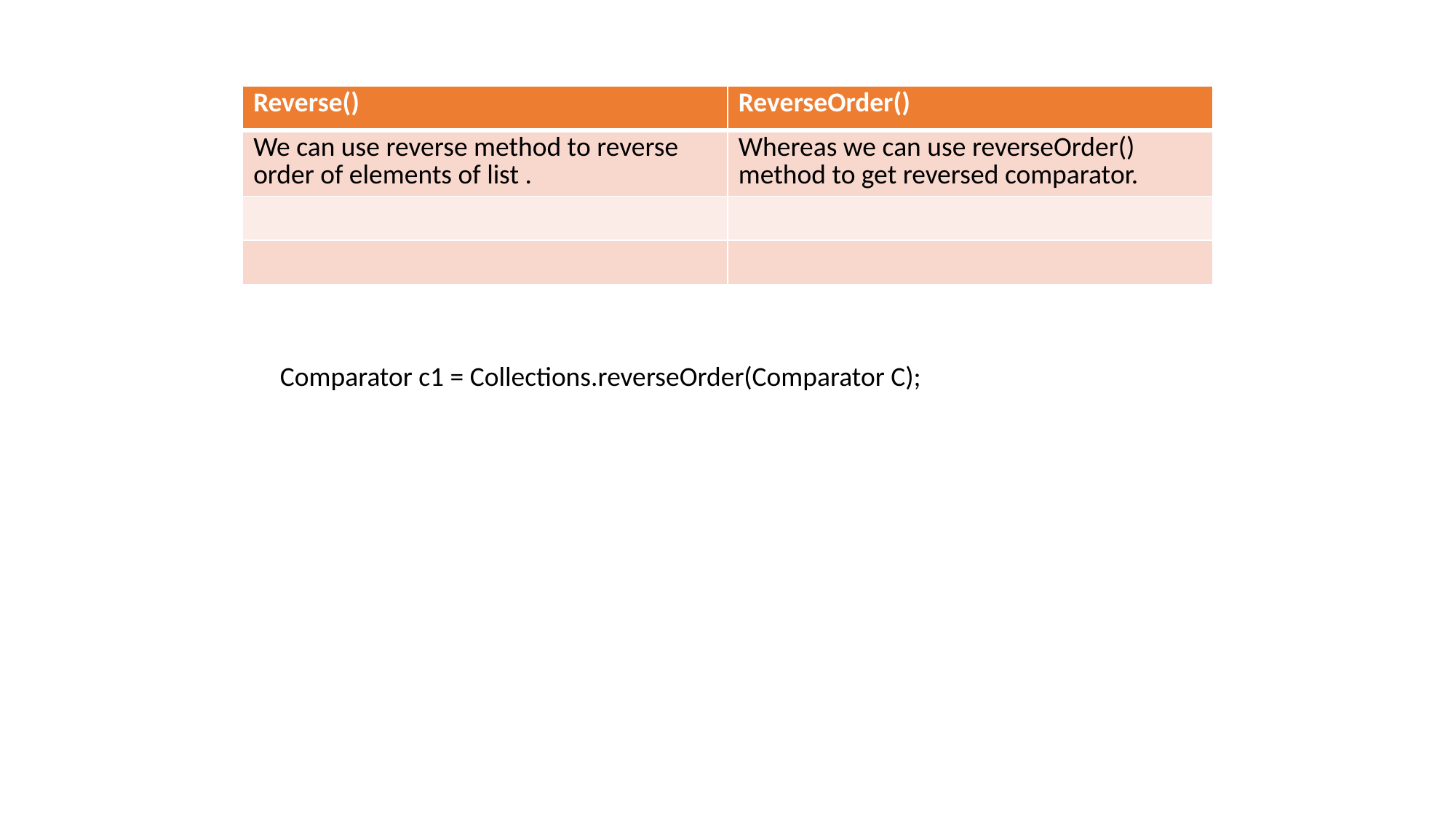

| Reverse() | ReverseOrder() |
| --- | --- |
| We can use reverse method to reverse order of elements of list . | Whereas we can use reverseOrder() method to get reversed comparator. |
|  |  |
|  |  |
Comparator c1 = Collections.reverseOrder(Comparator C);